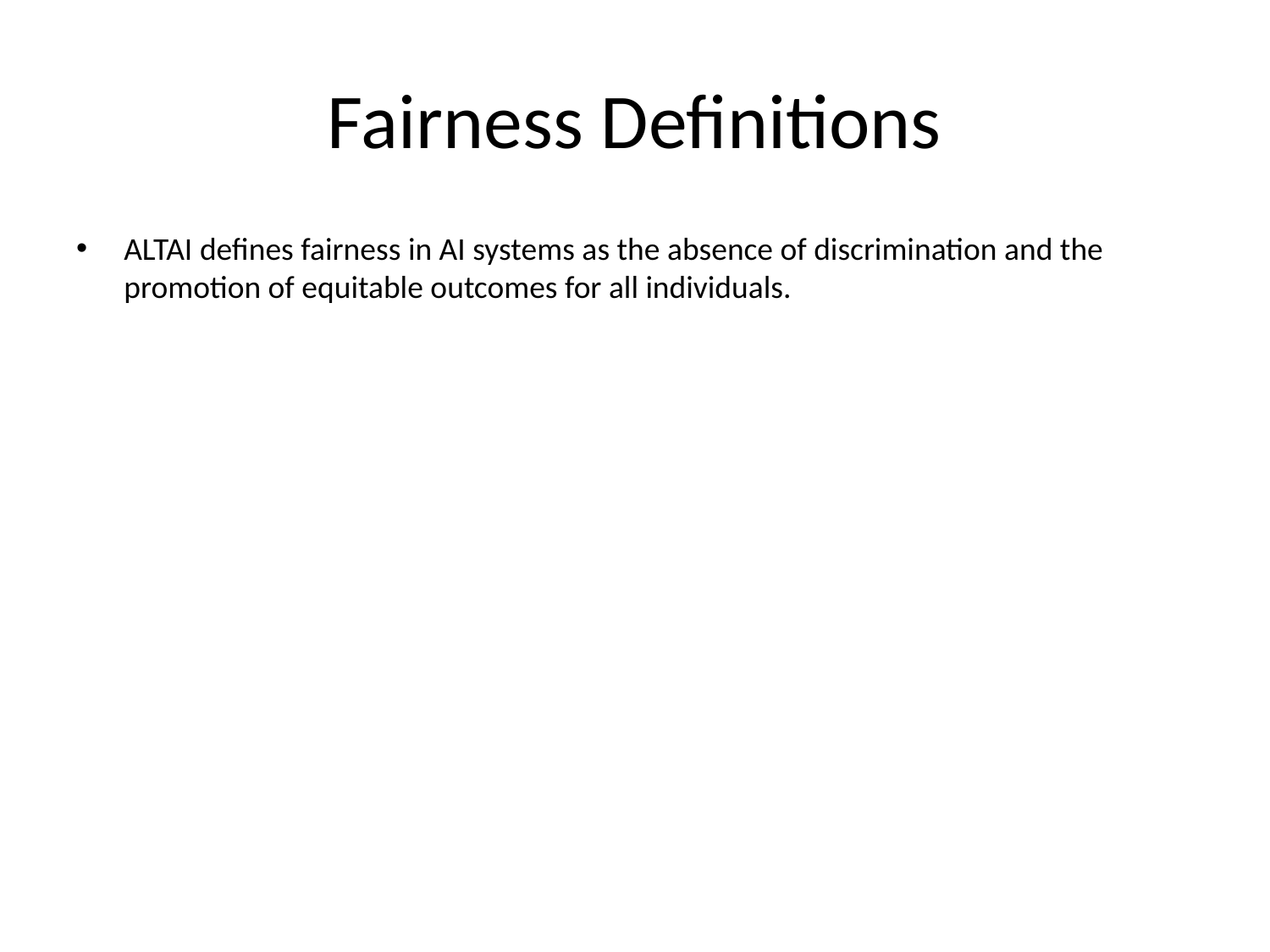

# Fairness Definitions
ALTAI defines fairness in AI systems as the absence of discrimination and the promotion of equitable outcomes for all individuals.